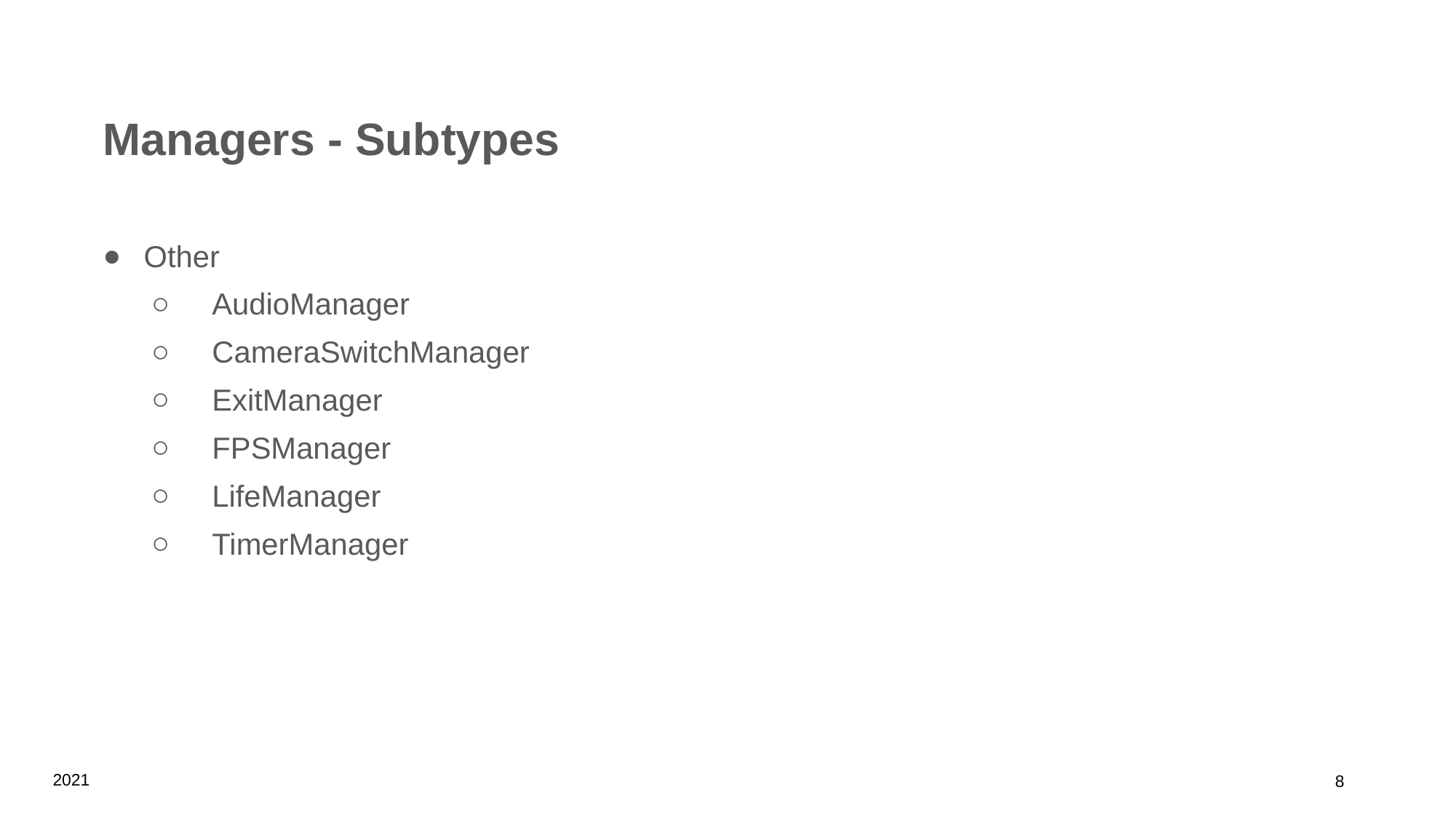

# Managers - Subtypes
Other
AudioManager
CameraSwitchManager
ExitManager
FPSManager
LifeManager
TimerManager

2021
8